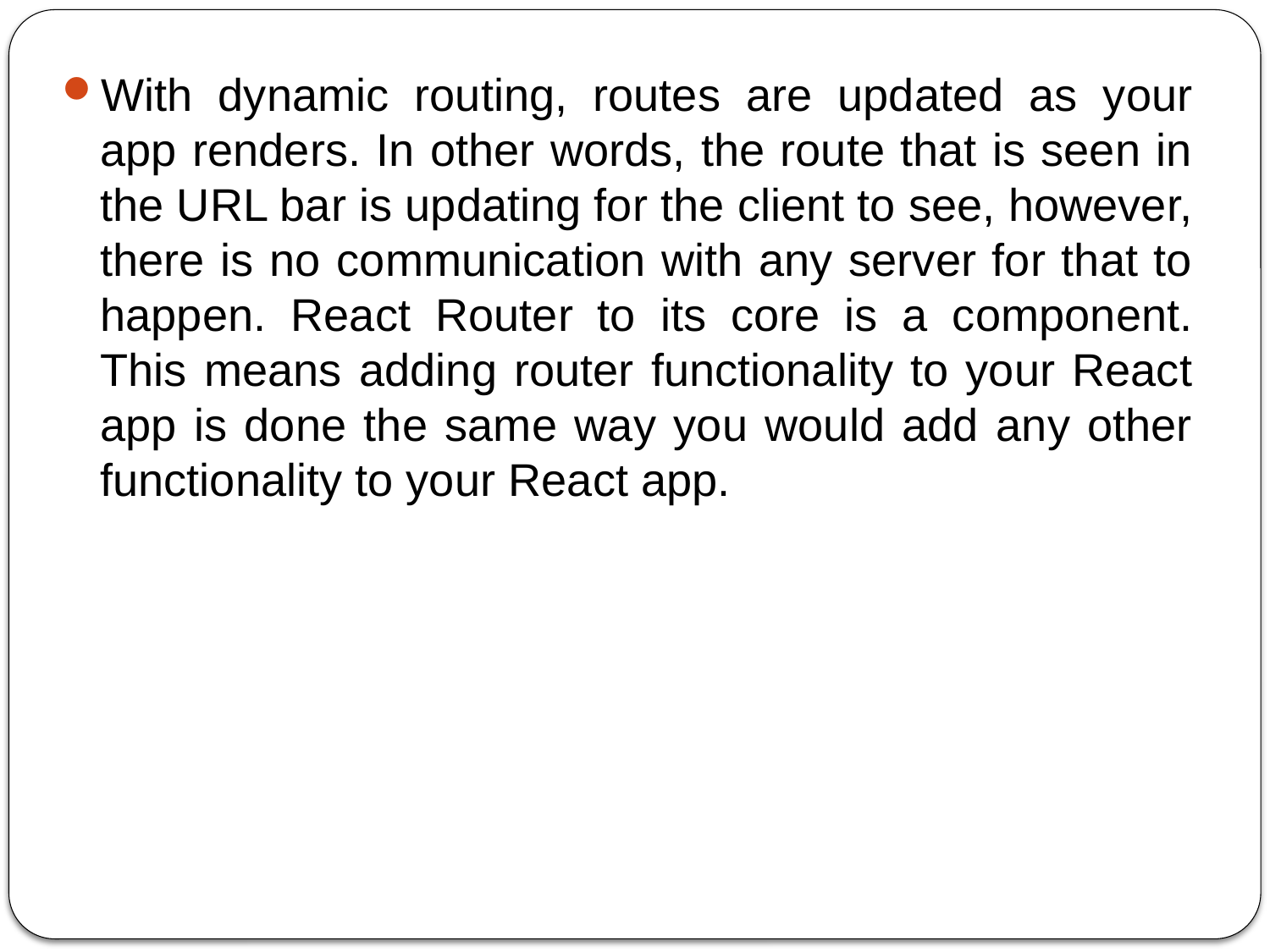

With dynamic routing, routes are updated as your app renders. In other words, the route that is seen in the URL bar is updating for the client to see, however, there is no communication with any server for that to happen. React Router to its core is a component. This means adding router functionality to your React app is done the same way you would add any other functionality to your React app.